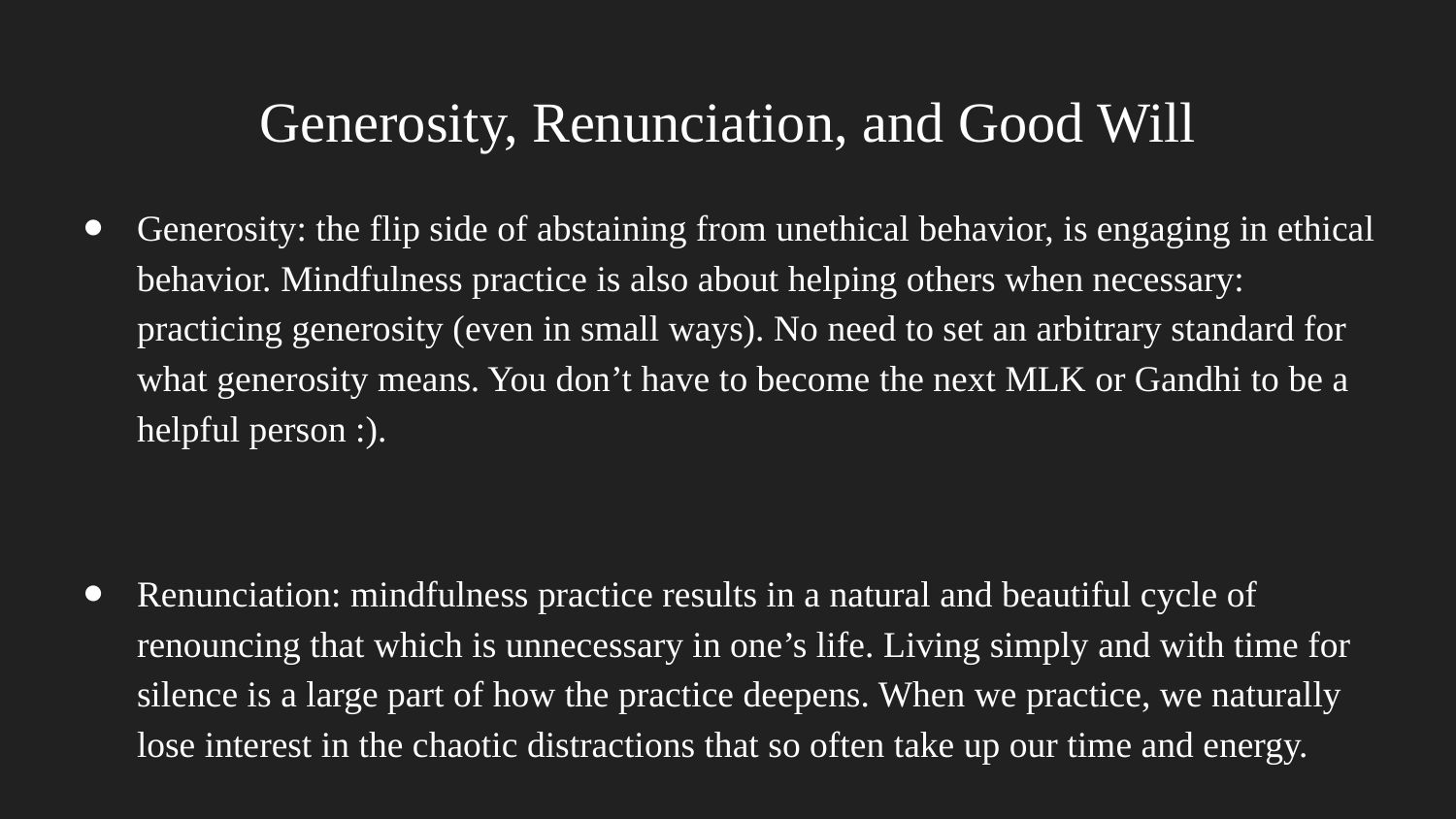

# Generosity, Renunciation, and Good Will
Generosity: the flip side of abstaining from unethical behavior, is engaging in ethical behavior. Mindfulness practice is also about helping others when necessary: practicing generosity (even in small ways). No need to set an arbitrary standard for what generosity means. You don’t have to become the next MLK or Gandhi to be a helpful person :).

Renunciation: mindfulness practice results in a natural and beautiful cycle of renouncing that which is unnecessary in one’s life. Living simply and with time for silence is a large part of how the practice deepens. When we practice, we naturally lose interest in the chaotic distractions that so often take up our time and energy.